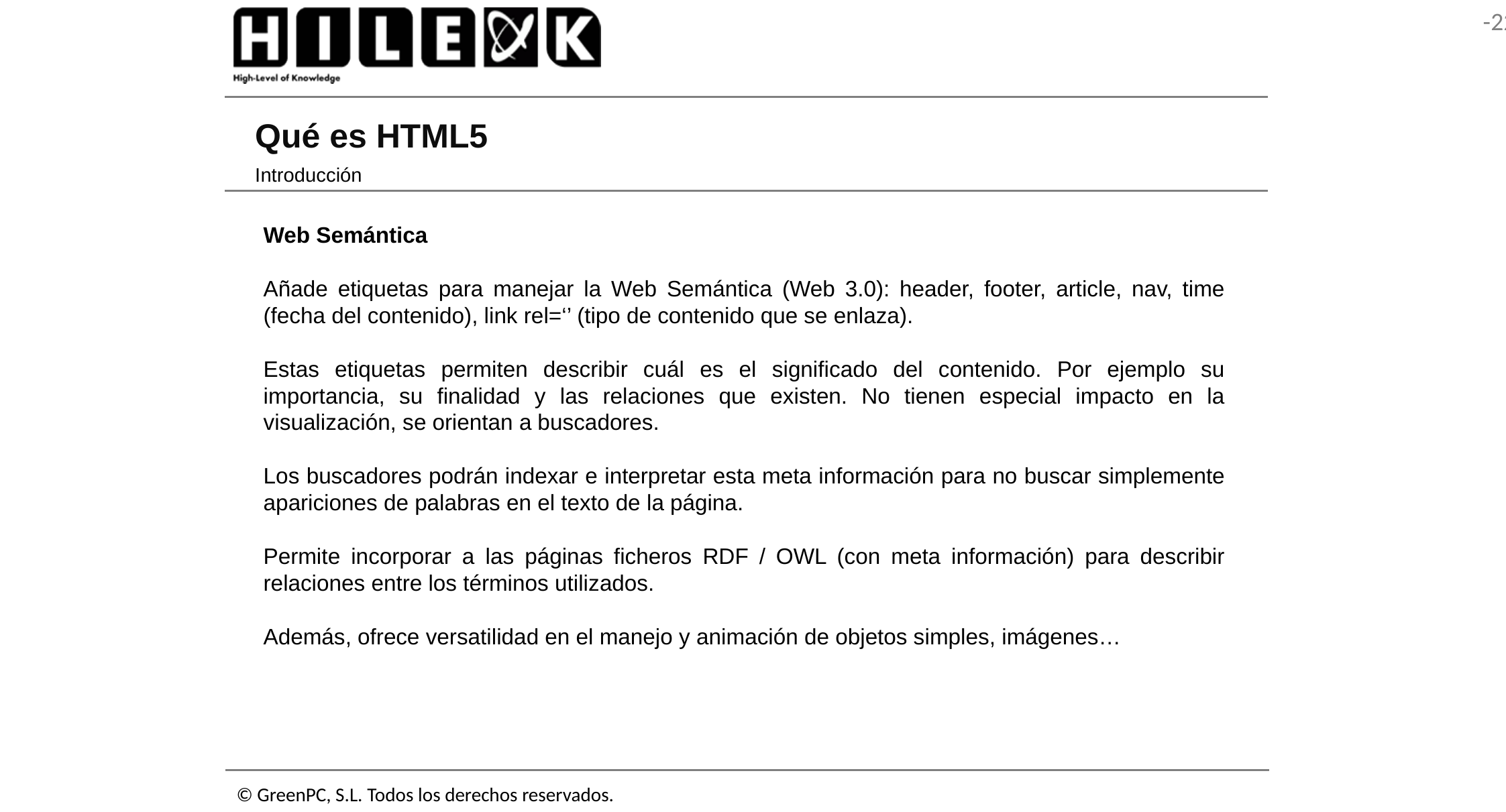

# Qué es HTML5
Introducción
Web Semántica

Añade etiquetas para manejar la Web Semántica (Web 3.0): header, footer, article, nav, time (fecha del contenido), link rel=‘’ (tipo de contenido que se enlaza).

Estas etiquetas permiten describir cuál es el significado del contenido. Por ejemplo su importancia, su finalidad y las relaciones que existen. No tienen especial impacto en la visualización, se orientan a buscadores.

Los buscadores podrán indexar e interpretar esta meta información para no buscar simplemente apariciones de palabras en el texto de la página.

Permite incorporar a las páginas ficheros RDF / OWL (con meta información) para describir relaciones entre los términos utilizados.

Además, ofrece versatilidad en el manejo y animación de objetos simples, imágenes…